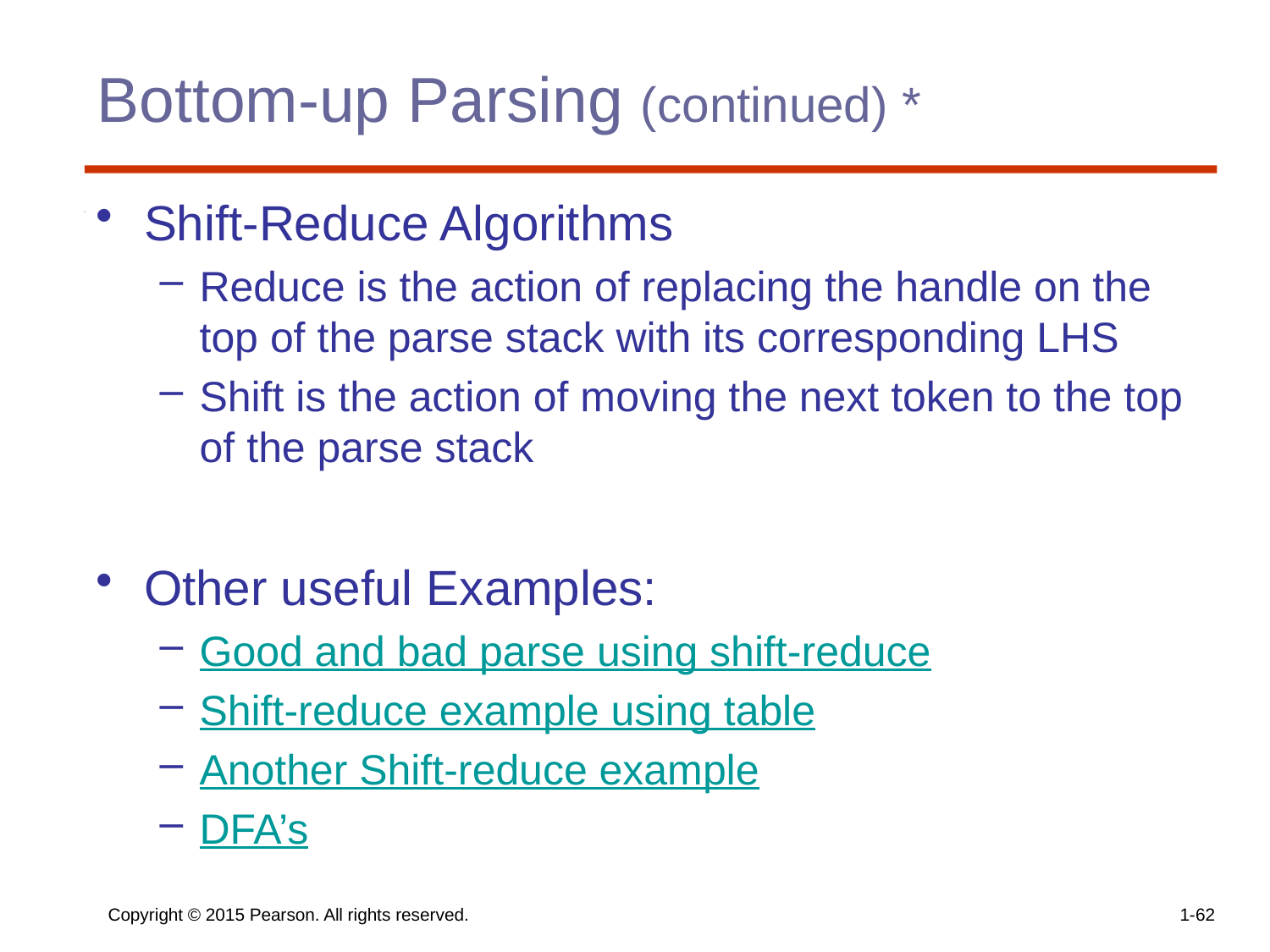

# Bottom-up Parsing (continued) *
Shift-Reduce Algorithms
Reduce is the action of replacing the handle on the top of the parse stack with its corresponding LHS
Shift is the action of moving the next token to the top of the parse stack

Other useful Examples:
Good and bad parse using shift-reduce
Shift-reduce example using table
Another Shift-reduce example
DFA’s
Copyright © 2015 Pearson. All rights reserved.
1-62